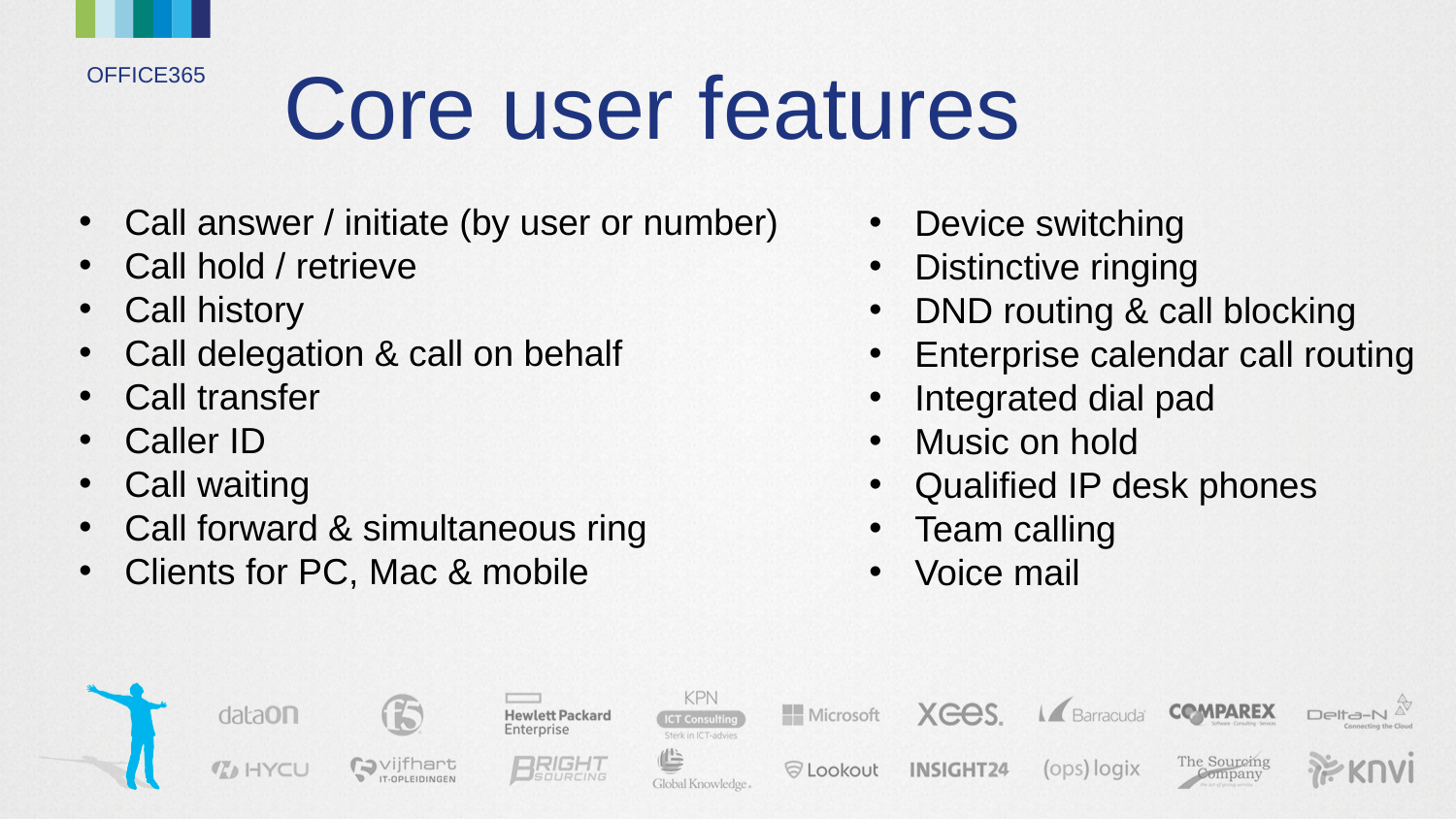

# Core user features
Call answer / initiate (by user or number)
Call hold / retrieve
Call history
Call delegation & call on behalf
Call transfer
Caller ID
Call waiting
Call forward & simultaneous ring
Clients for PC, Mac & mobile
Device switching
Distinctive ringing
DND routing & call blocking
Enterprise calendar call routing
Integrated dial pad
Music on hold
Qualified IP desk phones
Team calling
Voice mail